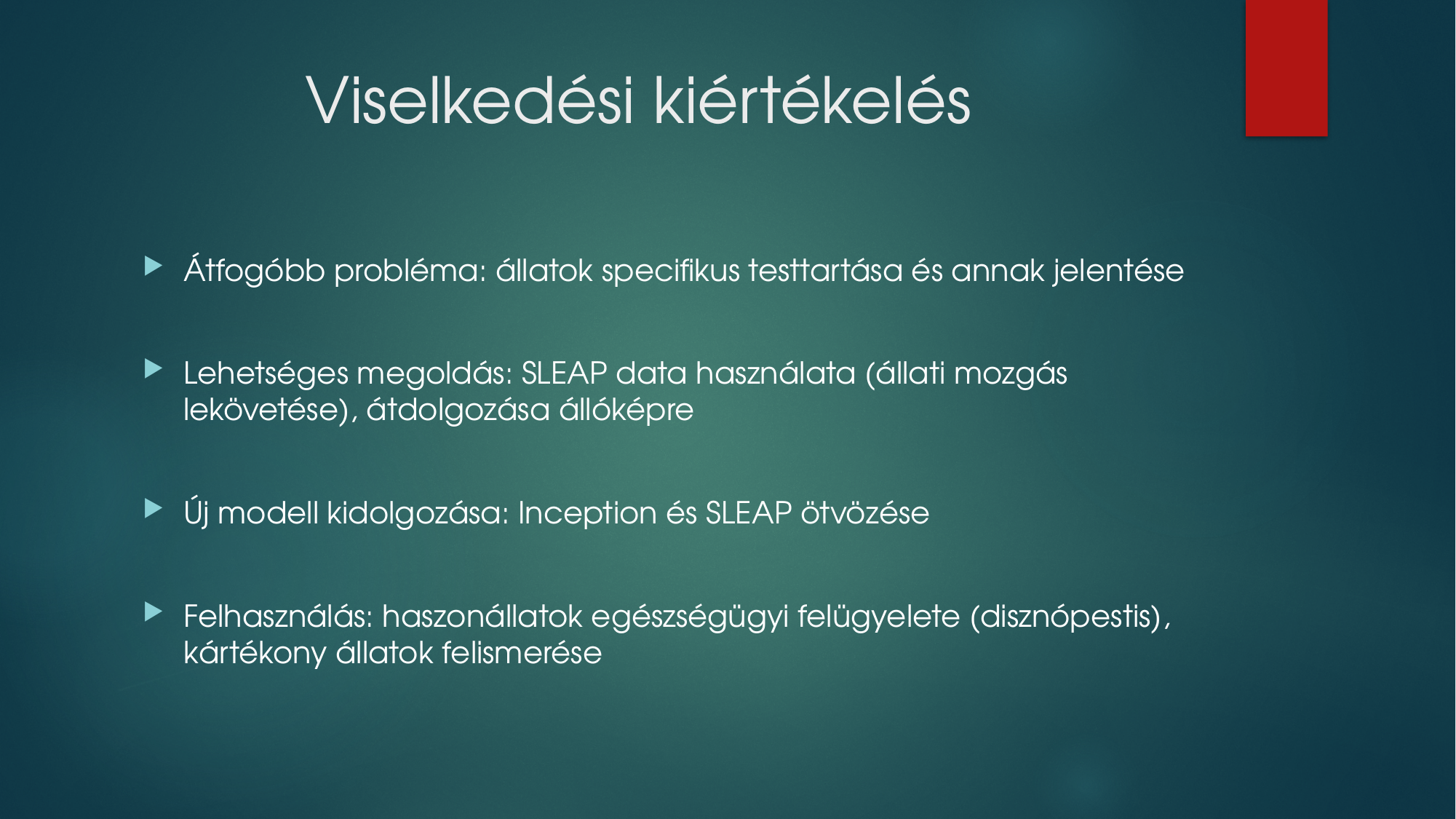

# Viselkedési kiértékelés
Átfogóbb probléma: állatok specifikus testtartása és annak jelentése

Lehetséges megoldás: SLEAP data használata (állati mozgás lekövetése), átdolgozása állóképre

Új modell kidolgozása: Inception és SLEAP ötvözése

Felhasználás: haszonállatok egészségügyi felügyelete (disznópestis), kártékony állatok felismerése